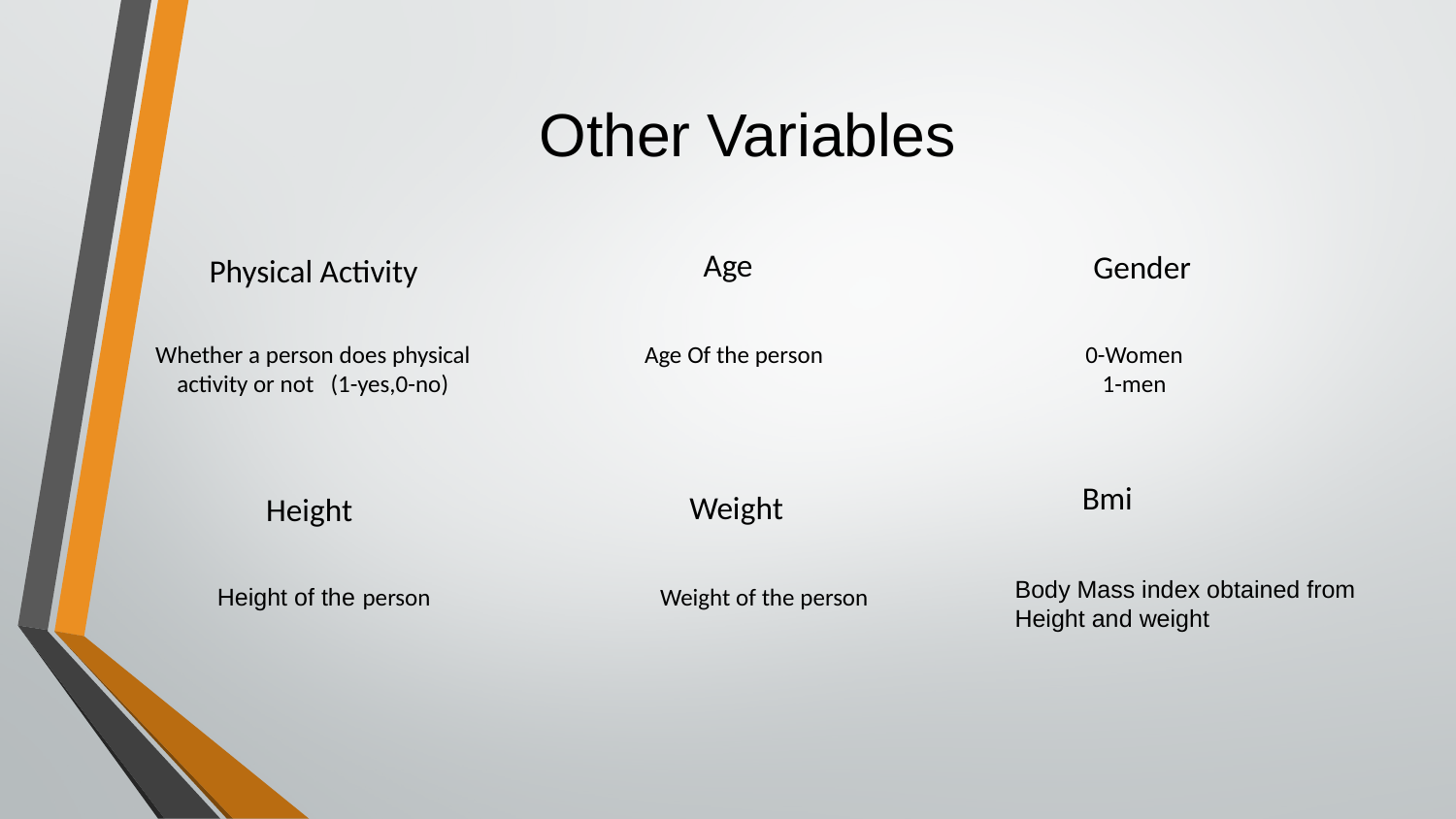

# Other Variables
Age
Physical Activity
Gender
Whether a person does physical activity or not   (1-yes,0-no)

Age Of the person
0-Women
1-men

Height
Weight
Bmi
Height of the person
Weight of the person
Body Mass index obtained from
Height and weight